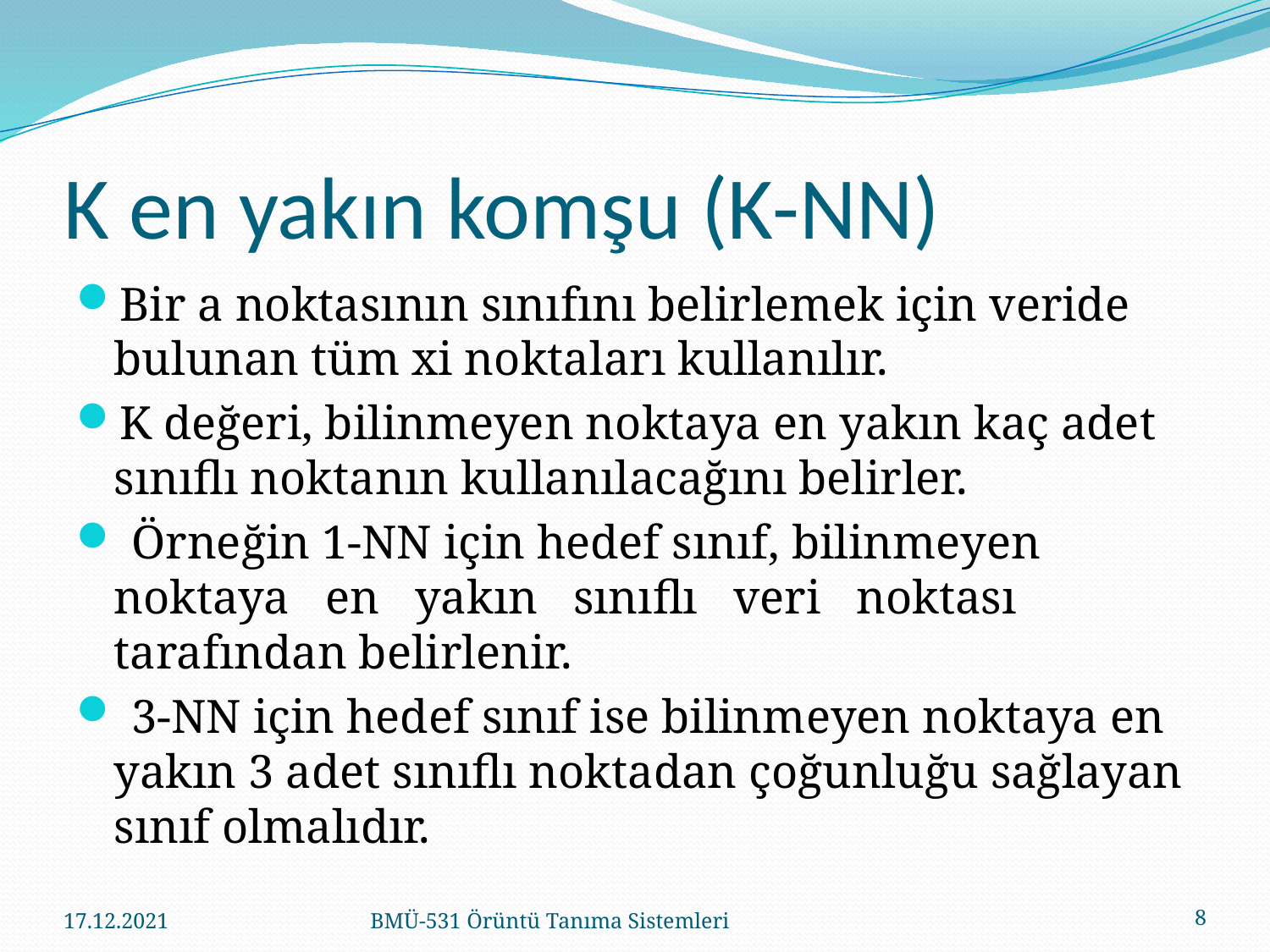

# K en yakın komşu (K-NN)
Bir a noktasının sınıfını belirlemek için veride bulunan tüm xi noktaları kullanılır.
K değeri, bilinmeyen noktaya en yakın kaç adet sınıflı noktanın kullanılacağını belirler.
 Örneğin 1-NN için hedef sınıf, bilinmeyen noktaya   en   yakın   sınıflı   veri   noktası tarafından belirlenir.
 3-NN için hedef sınıf ise bilinmeyen noktaya en yakın 3 adet sınıflı noktadan çoğunluğu sağlayan sınıf olmalıdır.

17.12.2021
BMÜ-531 Örüntü Tanıma Sistemleri
8